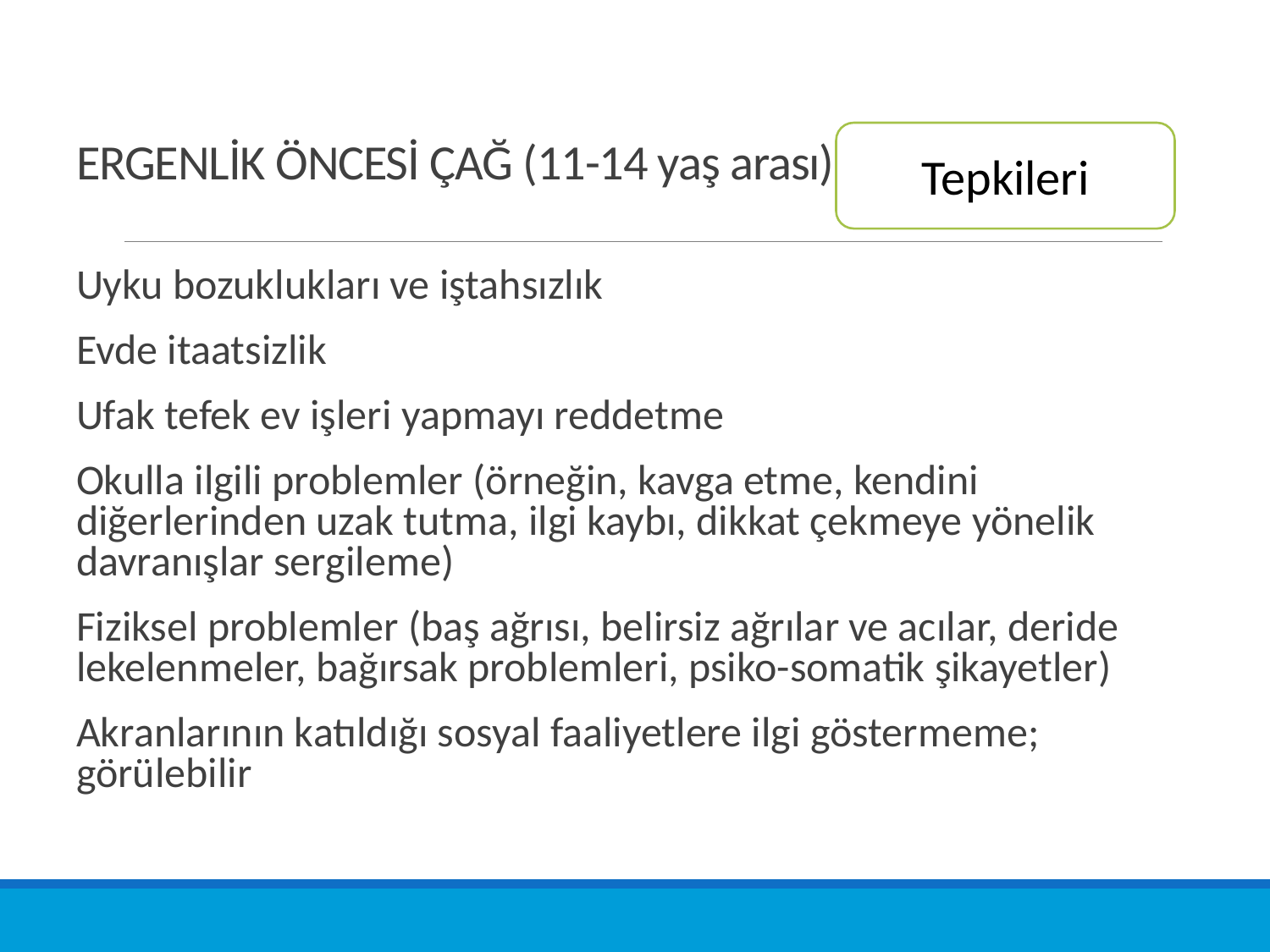

# ERGENLİK ÖNCESİ ÇAĞ (11-14 yaş arası)
Tepkileri
Uyku bozuklukları ve iştahsızlık
Evde itaatsizlik
Ufak tefek ev işleri yapmayı reddetme
Okulla ilgili problemler (örneğin, kavga etme, kendini diğerlerinden uzak tutma, ilgi kaybı, dikkat çekmeye yönelik davranışlar sergileme)
Fiziksel problemler (baş ağrısı, belirsiz ağrılar ve acılar, deride lekelenmeler, bağırsak problemleri, psiko-somatik şikayetler)
Akranlarının katıldığı sosyal faaliyetlere ilgi göstermeme; görülebilir